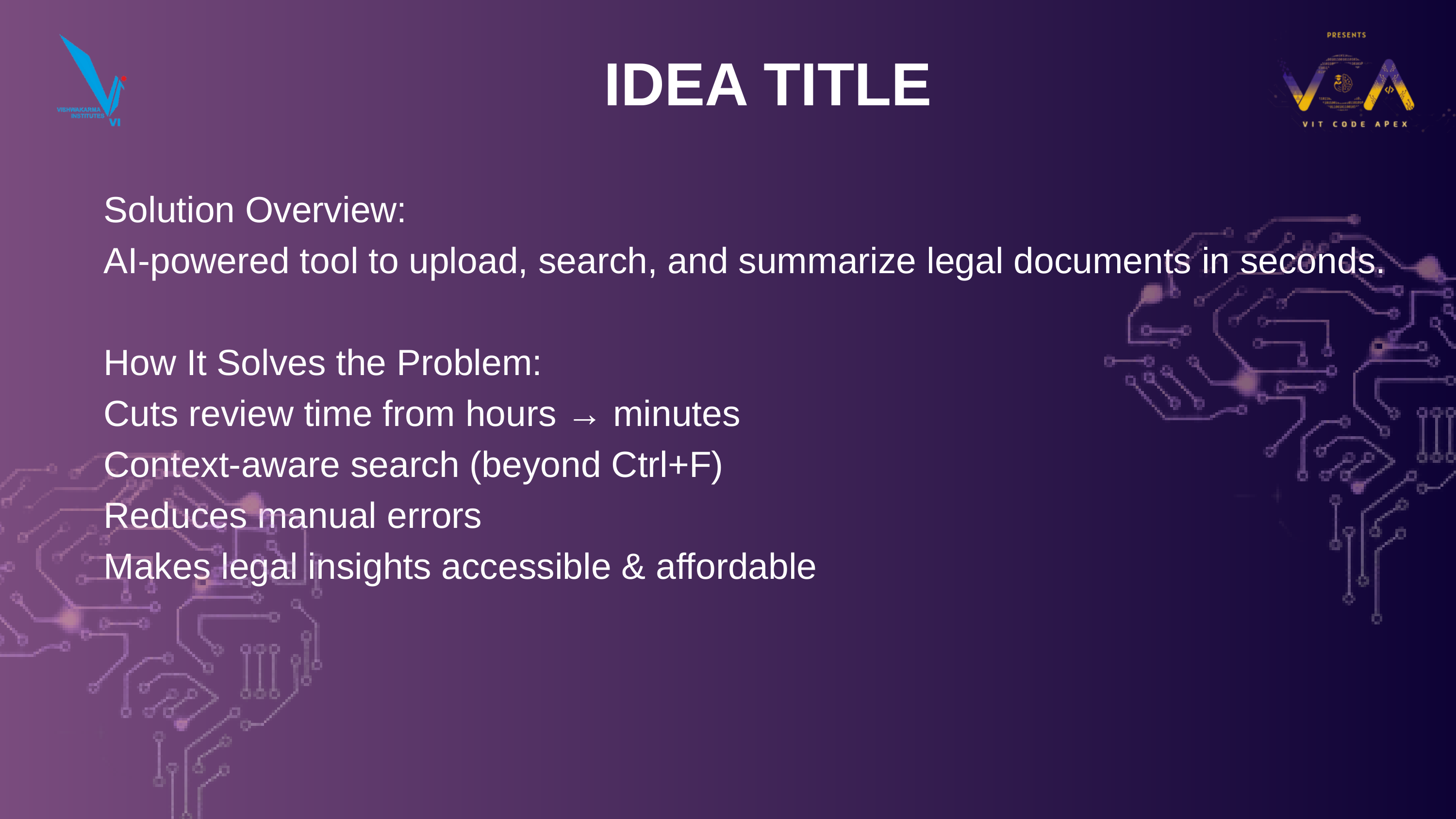

IDEA TITLE

Solution Overview:
AI-powered tool to upload, search, and summarize legal documents in seconds.

How It Solves the Problem:
Cuts review time from hours → minutes
Context-aware search (beyond Ctrl+F)
Reduces manual errors
Makes legal insights accessible & affordable